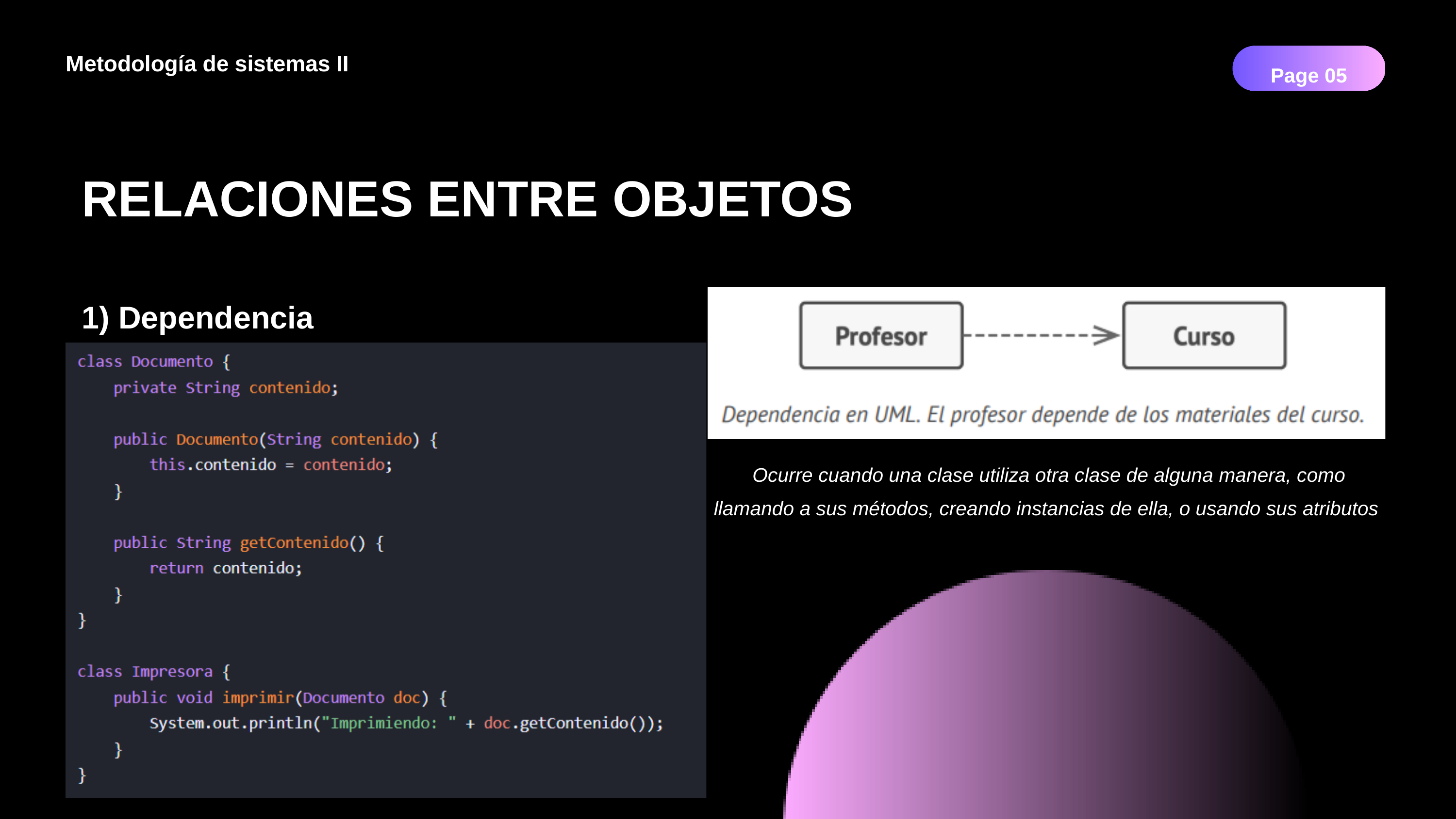

Metodología de sistemas II
Page 05
RELACIONES ENTRE OBJETOS
1) Dependencia

 Ocurre cuando una clase utiliza otra clase de alguna manera, como llamando a sus métodos, creando instancias de ella, o usando sus atributos